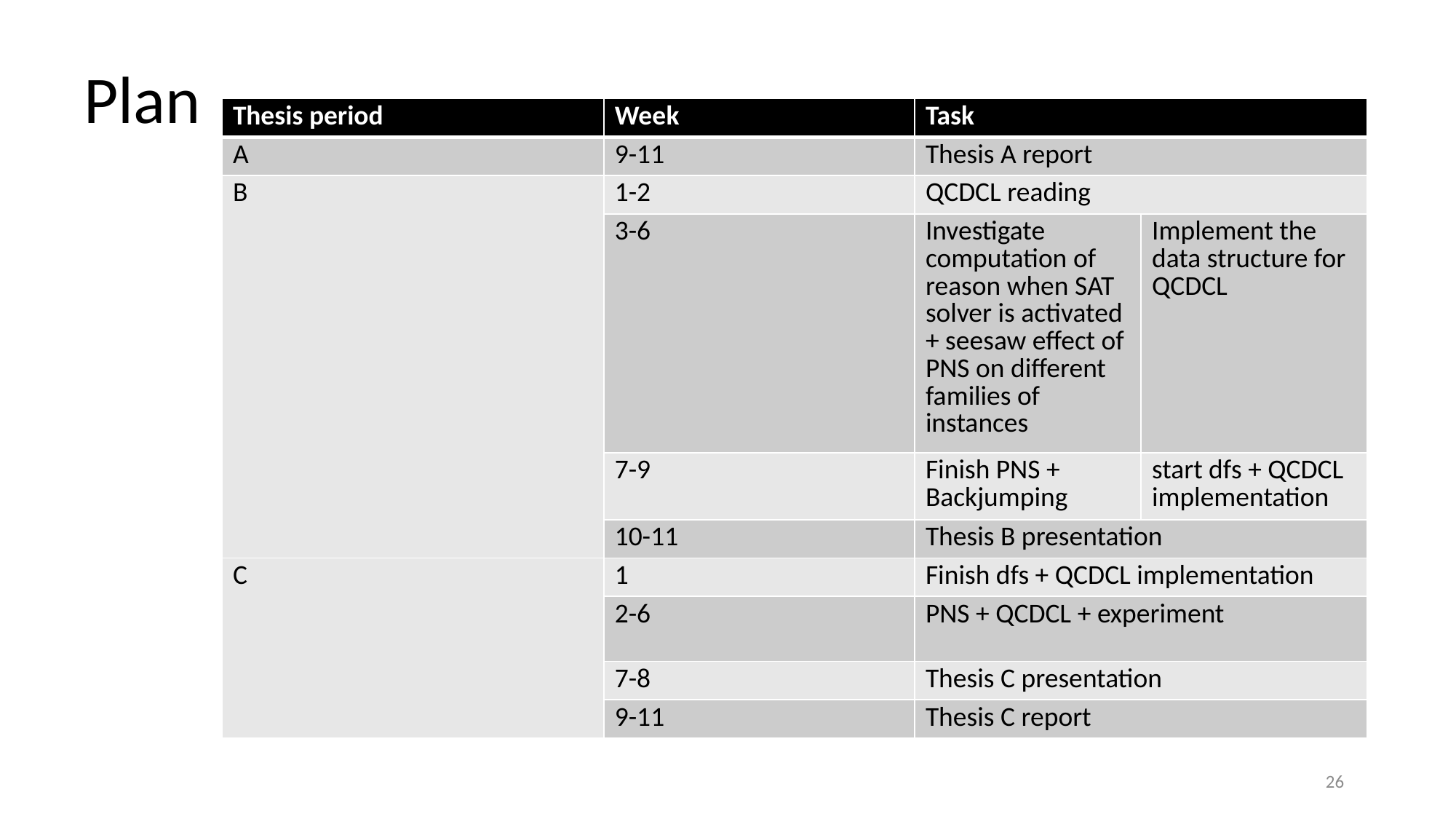

# Plan
| Thesis period | Week | Task |  |
| --- | --- | --- | --- |
| A | 9-11 | Thesis A report |  |
| B | 1-2 | QCDCL reading |  |
|  | 3-6 | Investigate computation of reason when SAT solver is activated + seesaw effect of PNS on different families of instances | Implement the data structure for QCDCL |
|  | 7-9 | Finish PNS + Backjumping | start dfs + QCDCL implementation |
|  | 10-11 | Thesis B presentation |  |
| C | 1 | Finish dfs + QCDCL implementation |  |
|  | 2-6 | PNS + QCDCL + experiment |  |
|  | 7-8 | Thesis C presentation |  |
|  | 9-11 | Thesis C report |  |
26